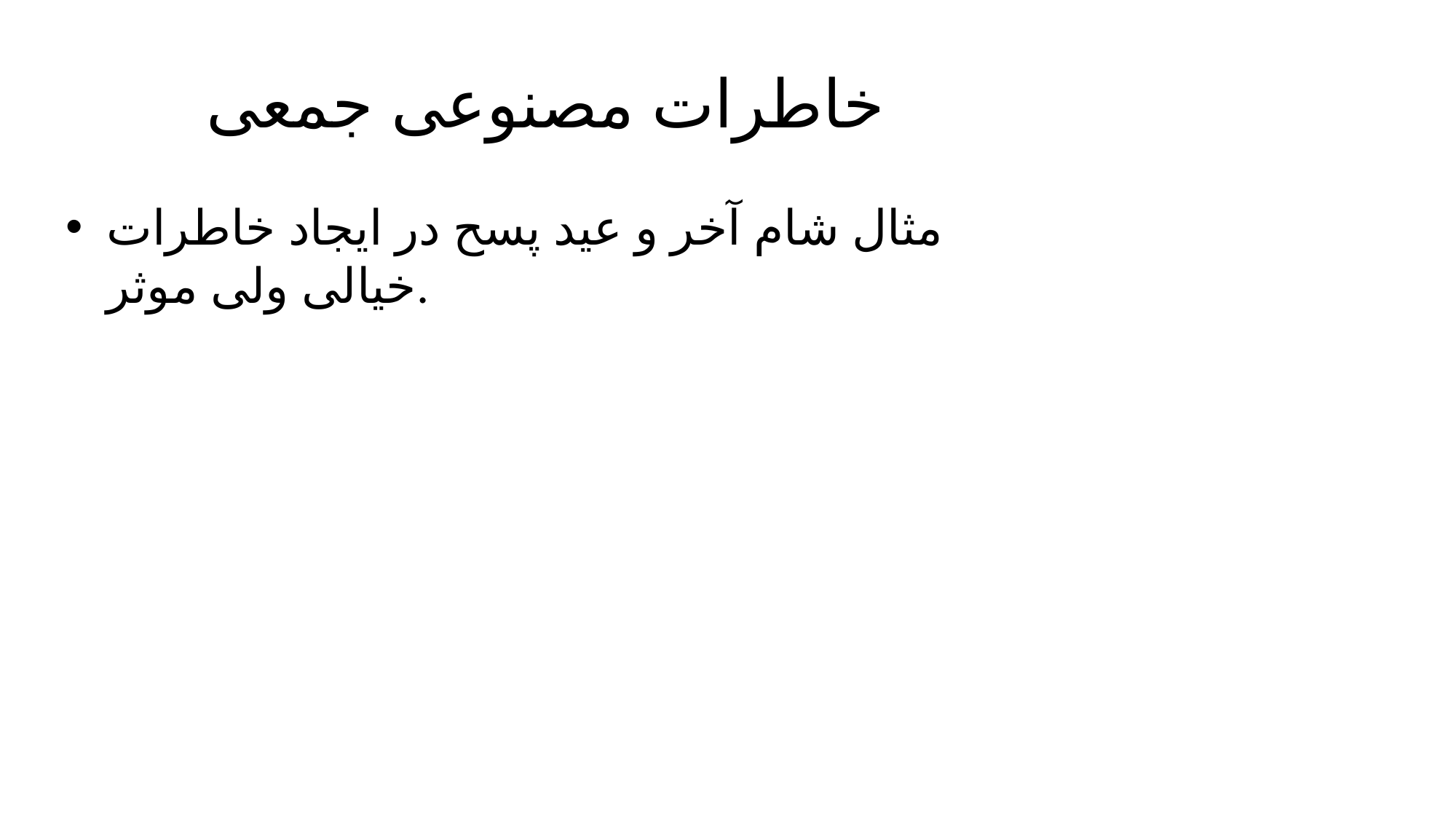

# خاطرات مصنوعی جمعی
مثال شام آخر و عید پسح در ایجاد خاطرات خیالی ولی موثر.